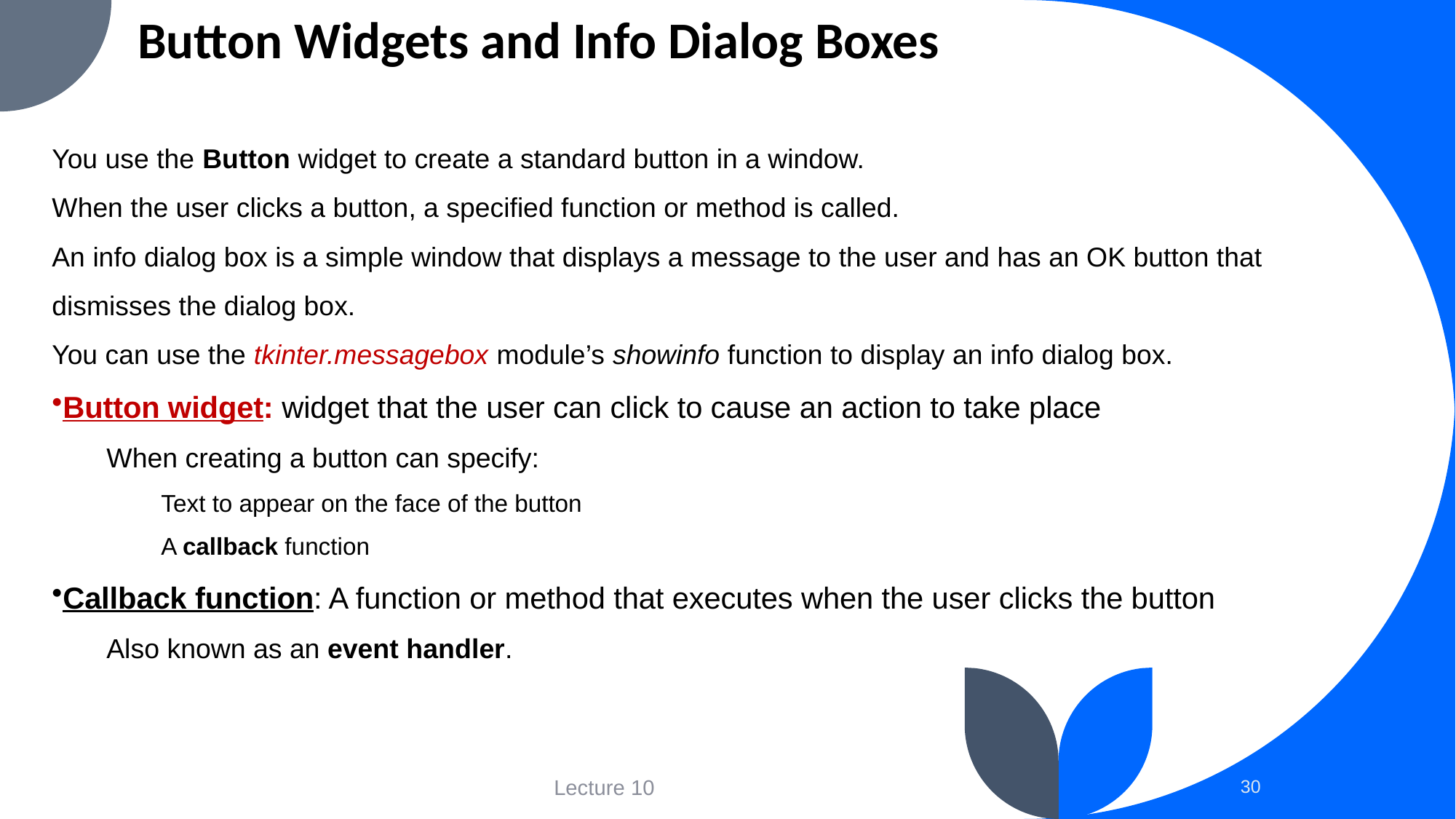

# Button Widgets and Info Dialog Boxes
You use the Button widget to create a standard button in a window.
When the user clicks a button, a specified function or method is called.
An info dialog box is a simple window that displays a message to the user and has an OK button that dismisses the dialog box.
You can use the tkinter.messagebox module’s showinfo function to display an info dialog box.
Button widget: widget that the user can click to cause an action to take place
When creating a button can specify:
Text to appear on the face of the button
A callback function
Callback function: A function or method that executes when the user clicks the button
Also known as an event handler.

30
Lecture 10